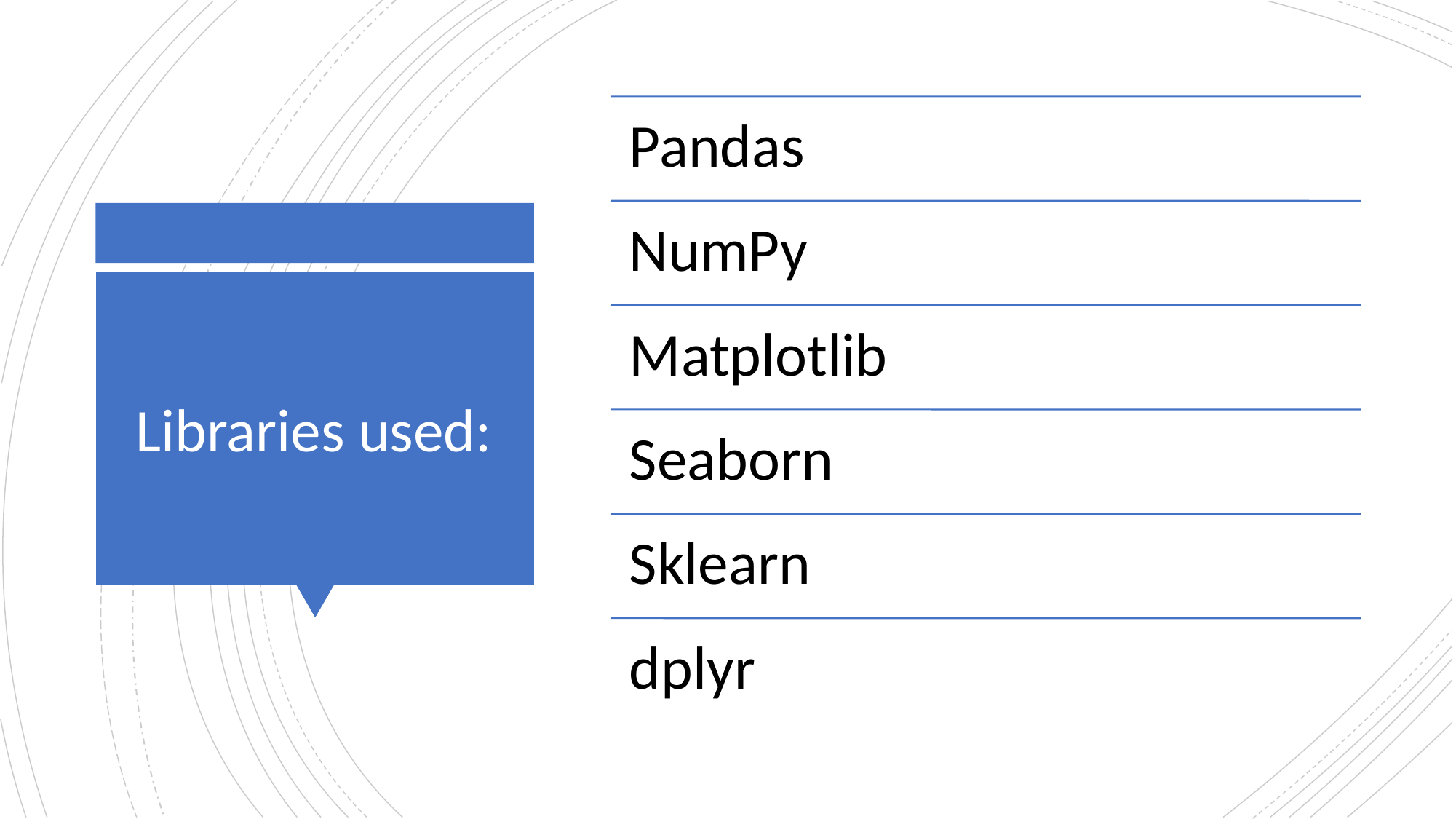

Pandas
NumPy
Matplotlib
Seaborn
Sklearn
dplyr

# Libraries used: